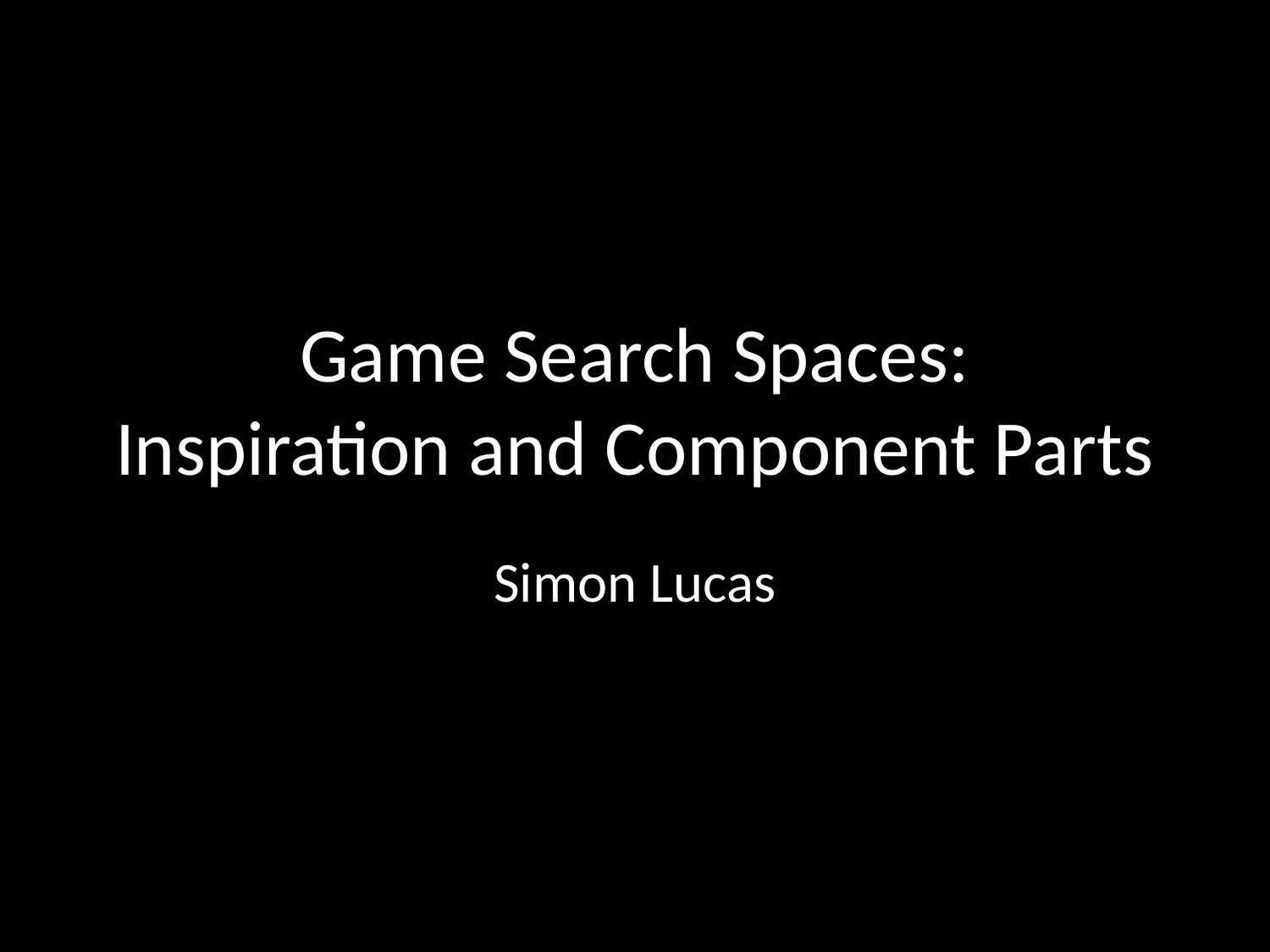

# Game Search Spaces: Inspiration and Component Parts
Simon Lucas